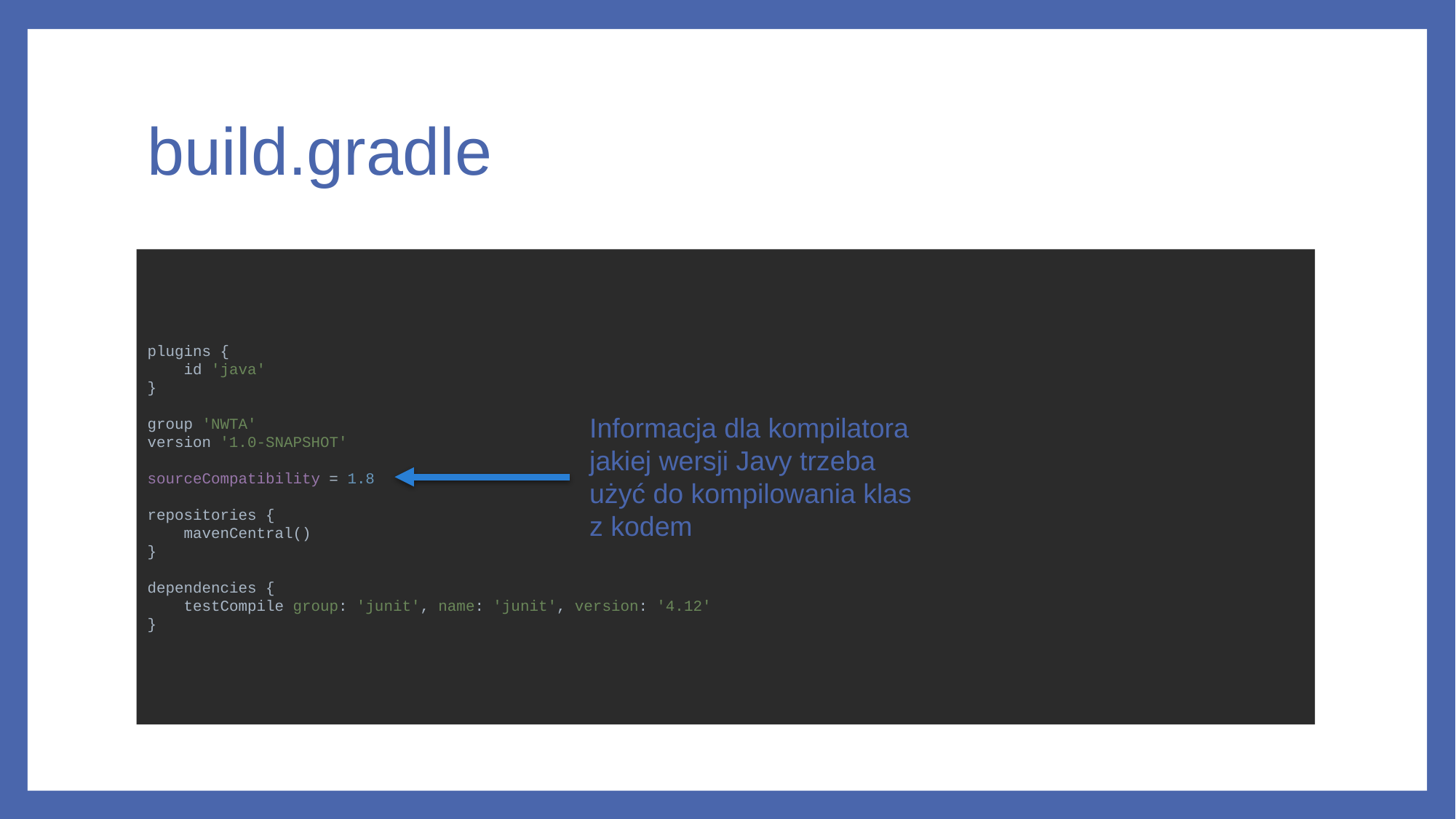

# build.gradle
plugins {
    id 'java'
}
group 'NWTA'
version '1.0-SNAPSHOT'
sourceCompatibility = 1.8
repositories {
    mavenCentral()
}
dependencies {
    testCompile group: 'junit', name: 'junit', version: '4.12'
}
Informacja dla kompilatora jakiej wersji Javy trzeba użyć do kompilowania klas z kodem